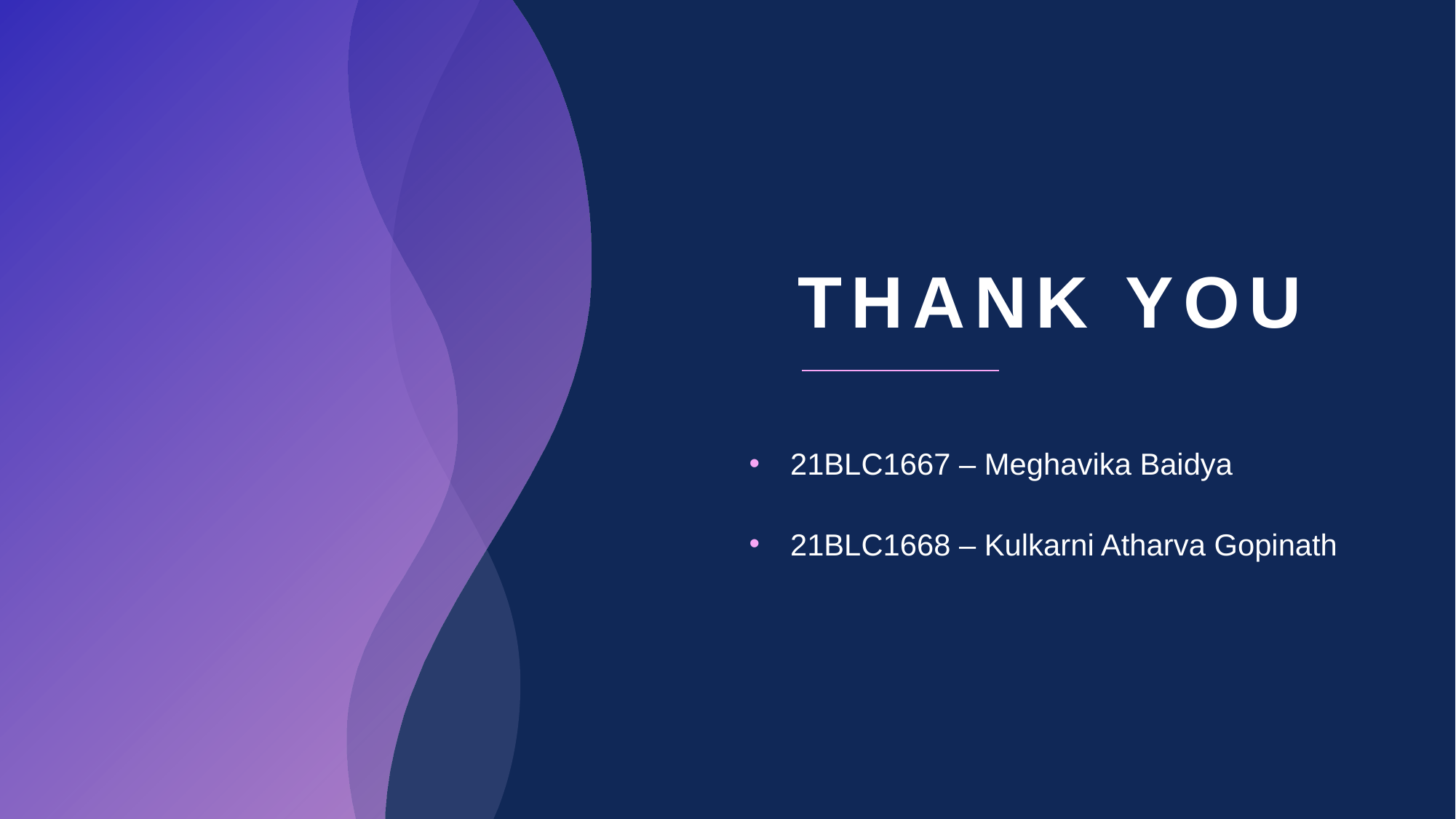

# THANK YOU
21BLC1667 – Meghavika Baidya
21BLC1668 – Kulkarni Atharva Gopinath